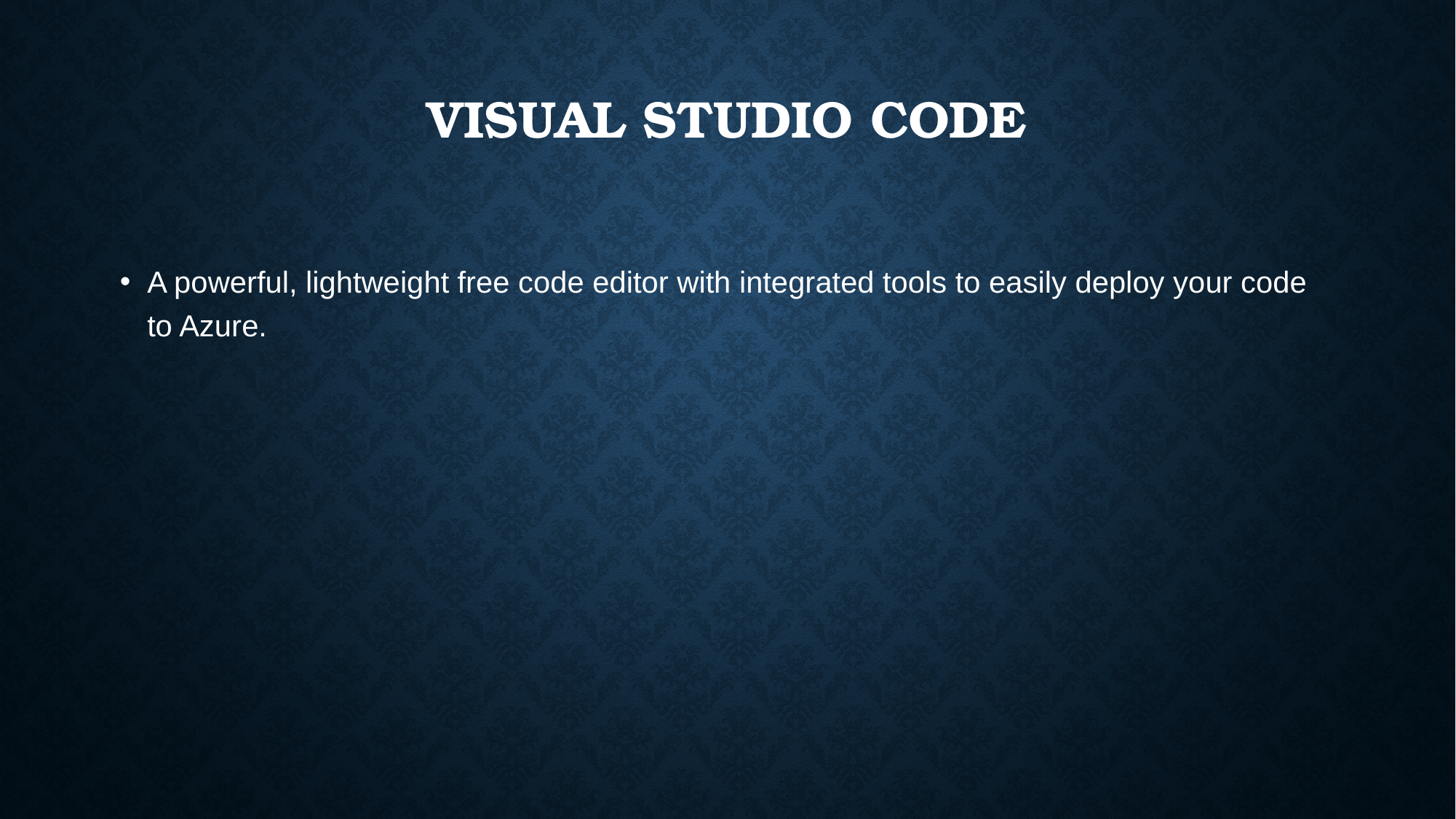

# Visual Studio Code
A powerful, lightweight free code editor with integrated tools to easily deploy your code to Azure.